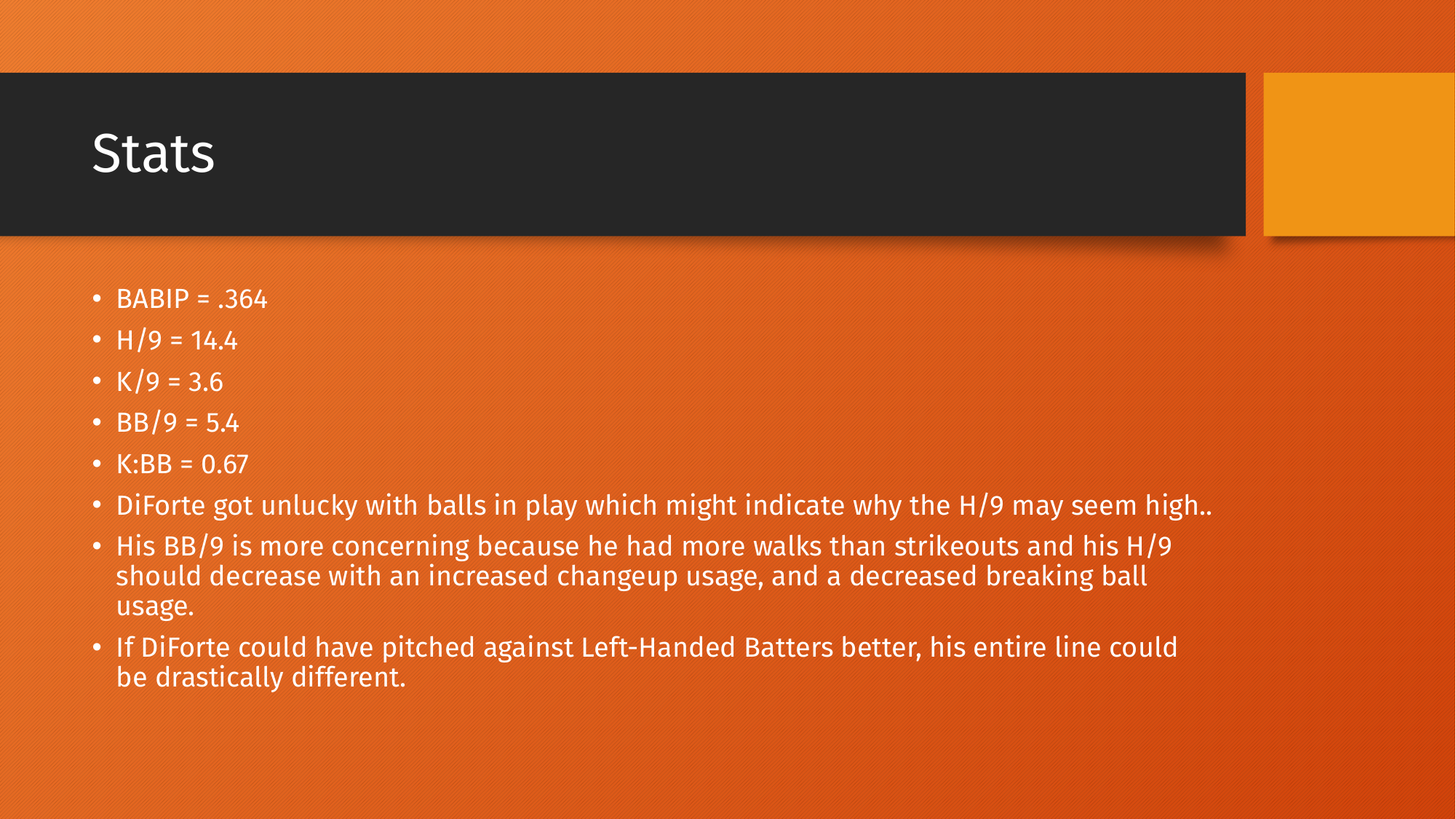

# Stats
BABIP = .364
H/9 = 14.4
K/9 = 3.6
BB/9 = 5.4
K:BB = 0.67
DiForte got unlucky with balls in play which might indicate why the H/9 may seem high..
His BB/9 is more concerning because he had more walks than strikeouts and his H/9 should decrease with an increased changeup usage, and a decreased breaking ball usage.
If DiForte could have pitched against Left-Handed Batters better, his entire line could be drastically different.